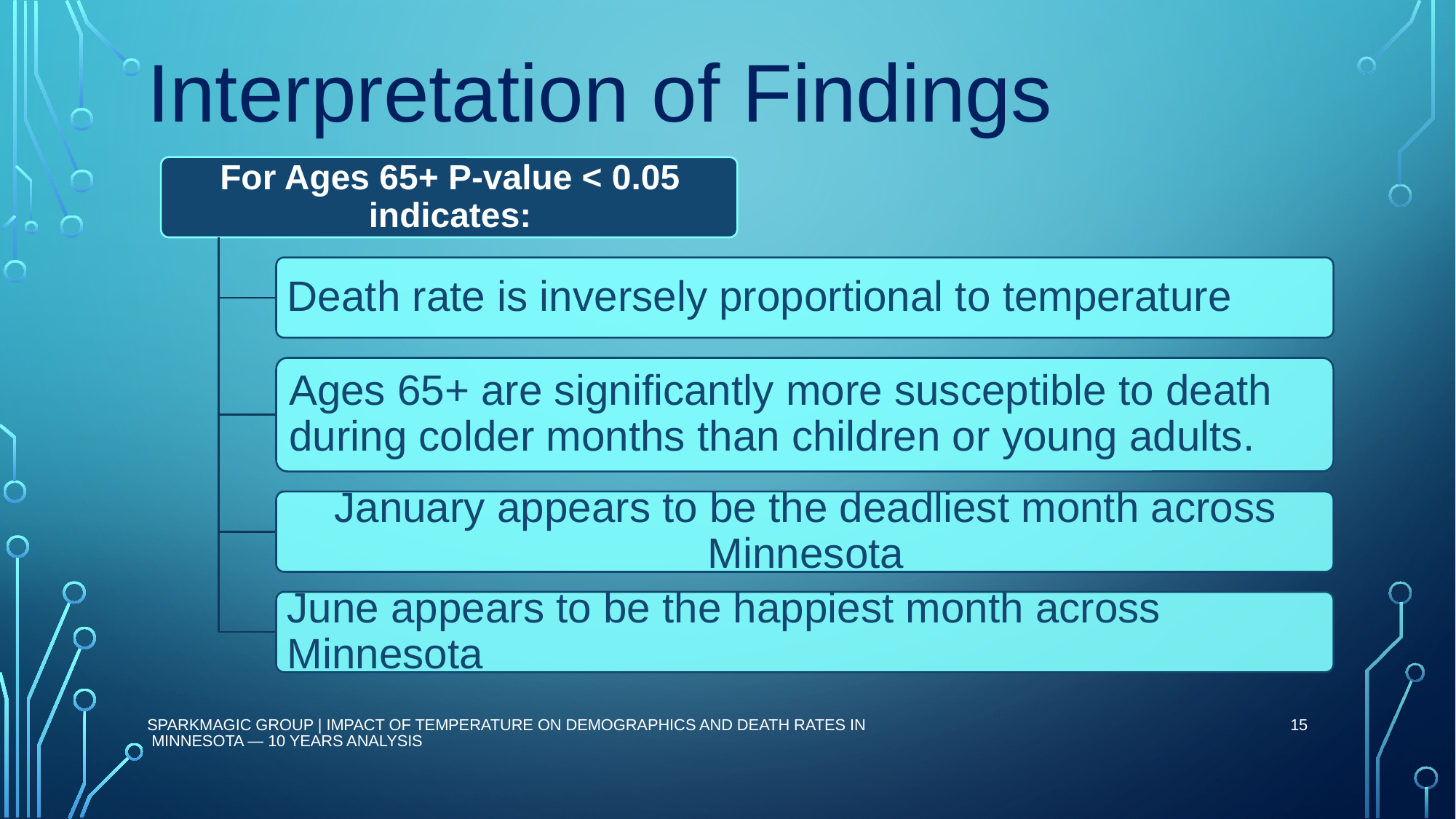

# Interpretation of Findings
For Ages 65+ P-value < 0.05 indicates:
Death rate is inversely proportional to temperature
Ages 65+ are significantly more susceptible to death during colder months than children or young adults.
January appears to be the deadliest month across Minnesota
June appears to be the happiest month across Minnesota
15
SparkMagic Group | Impact of Temperature on Demographics and Death Rates in Minnesota — 10 Years Analysis